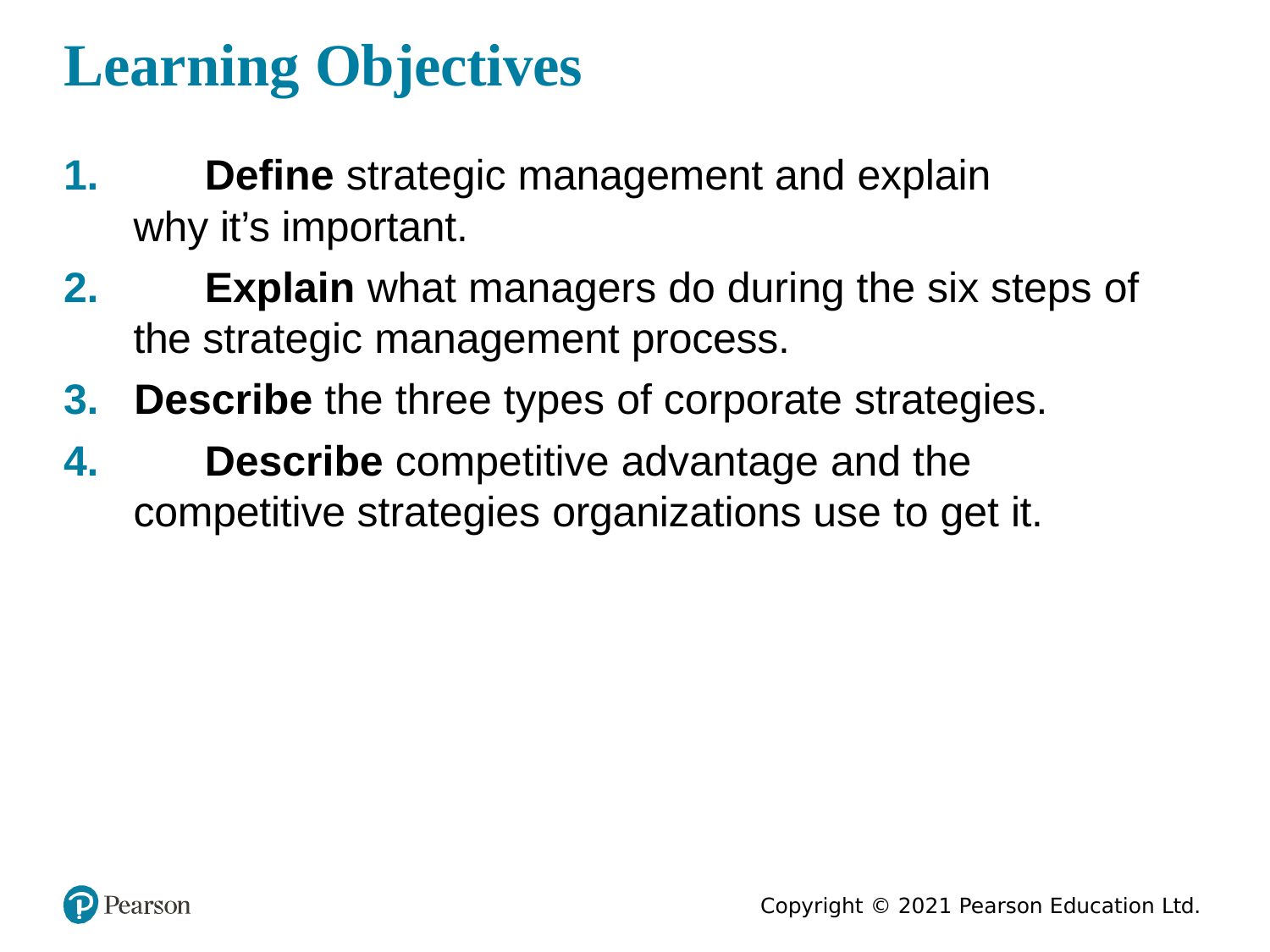

# Learning Objectives
	Define strategic management and explain why it’s important.
	Explain what managers do during the six steps of the strategic management process.
Describe the three types of corporate strategies.
	Describe competitive advantage and the competitive strategies organizations use to get it.
Copyright © 2021 Pearson Education Ltd.